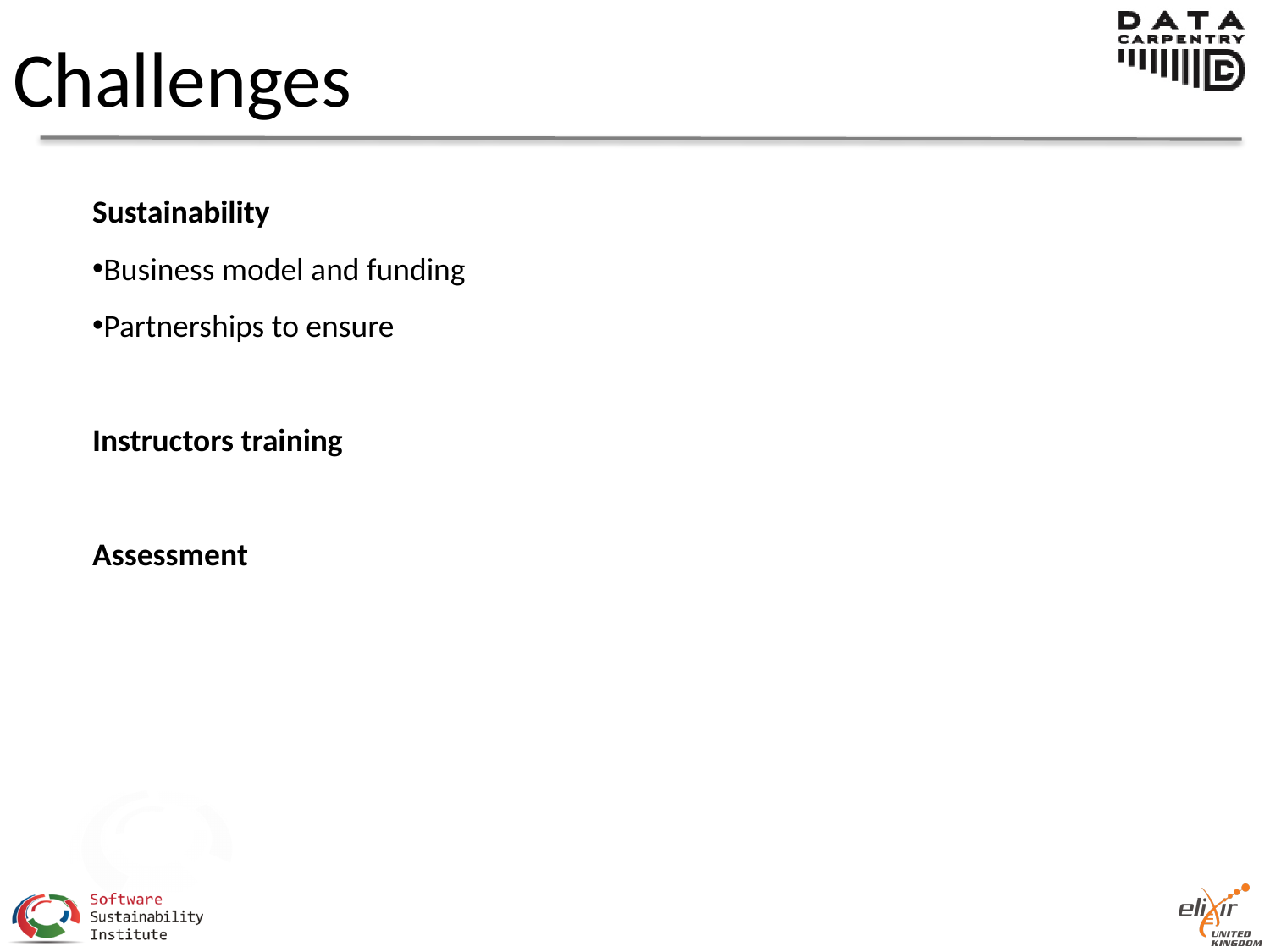

# Challenges
Sustainability
Business model and funding
Partnerships to ensure

Instructors training

Assessment